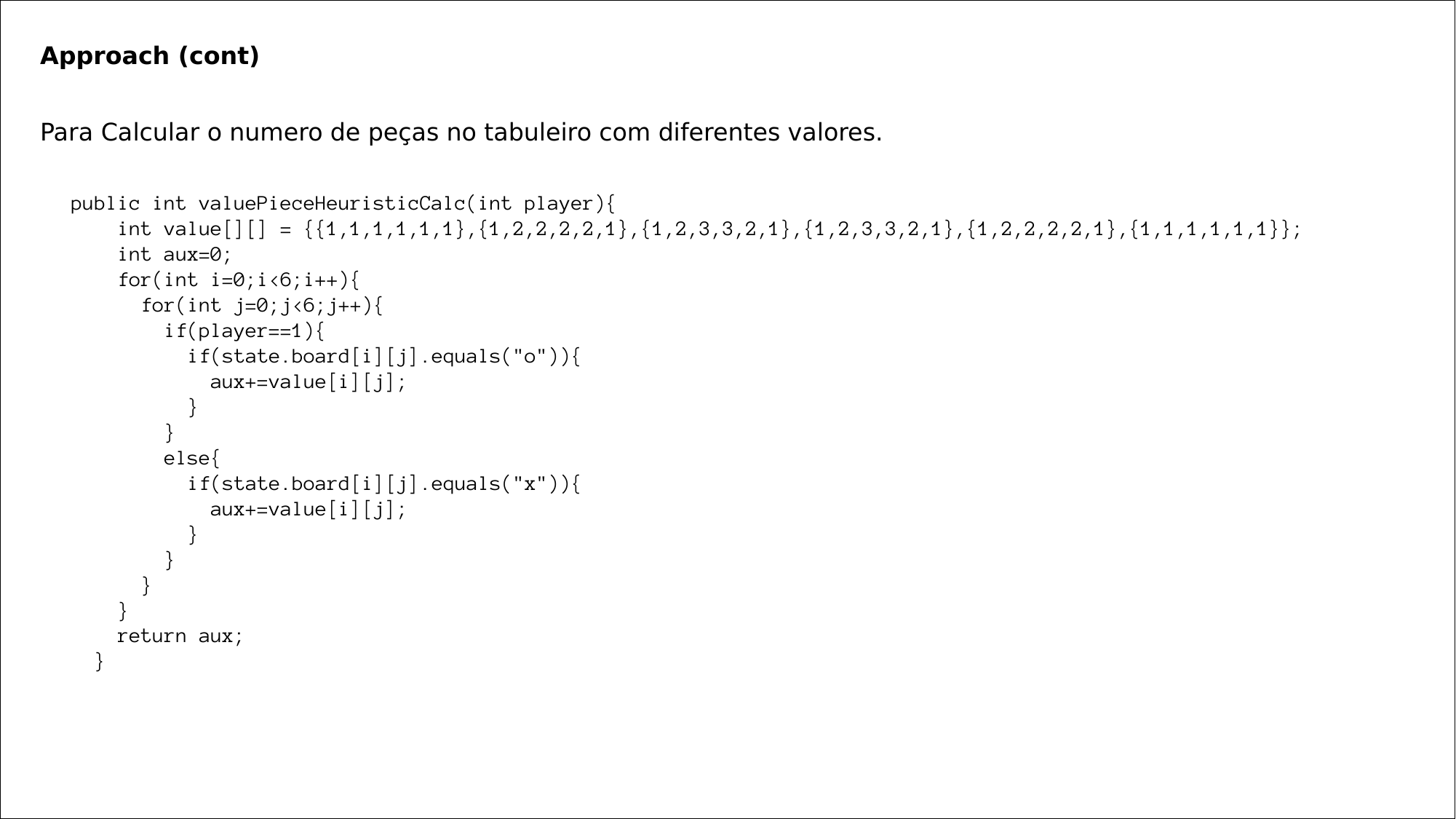

Approach (cont)
Para Calcular o numero de peças no tabuleiro com diferentes valores.
public int valuePieceHeuristicCalc(int player){
    int value[][] = {{1,1,1,1,1,1},{1,2,2,2,2,1},{1,2,3,3,2,1},{1,2,3,3,2,1},{1,2,2,2,2,1},{1,1,1,1,1,1}};
    int aux=0;
    for(int i=0;i<6;i++){
      for(int j=0;j<6;j++){
        if(player==1){
          if(state.board[i][j].equals("o")){
            aux+=value[i][j];
          }
        }
        else{
          if(state.board[i][j].equals("x")){
            aux+=value[i][j];
          }
        }
      }
    }
    return aux;
  }